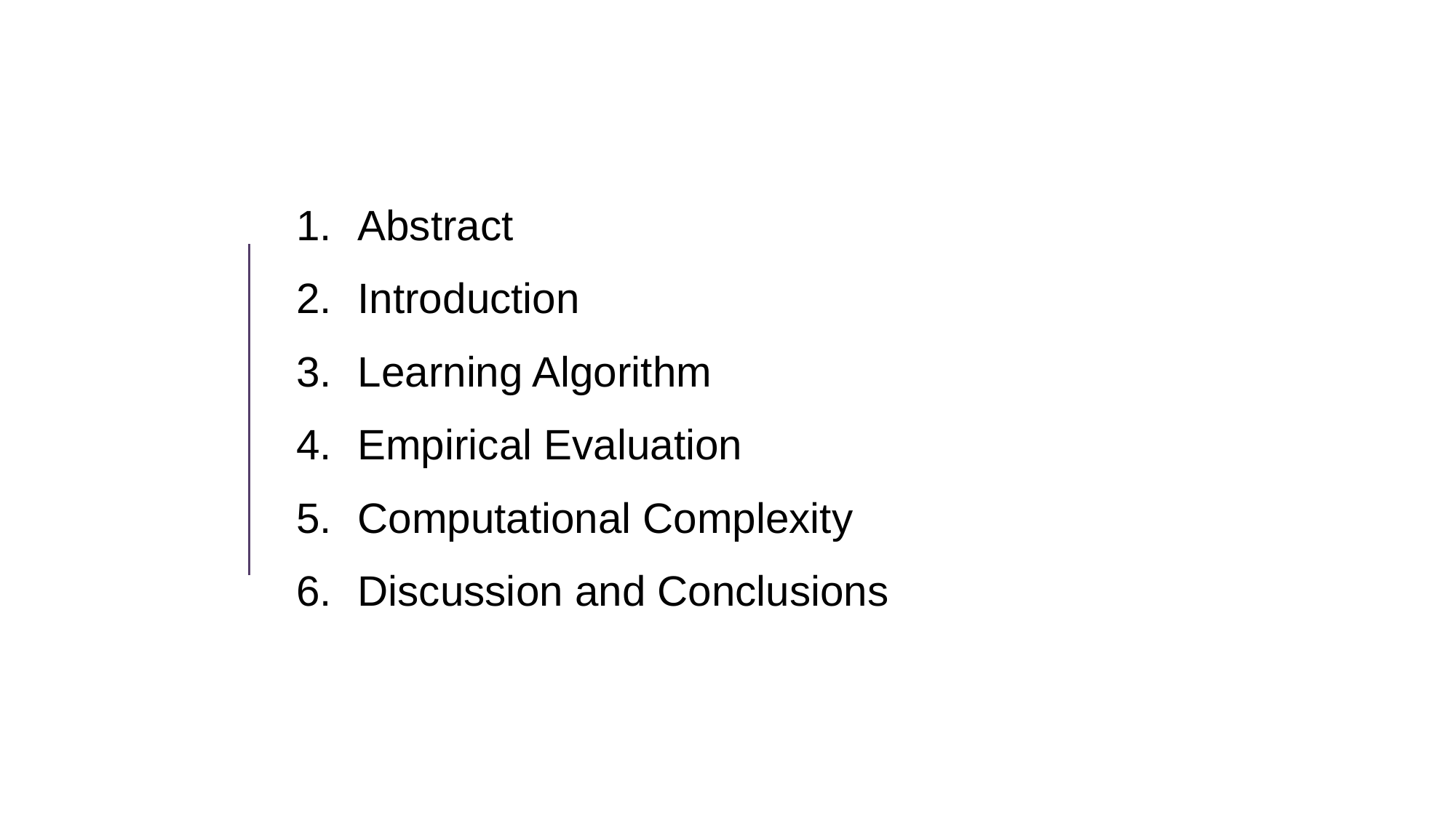

Abstract
Introduction
Learning Algorithm
Empirical Evaluation
Computational Complexity
Discussion and Conclusions